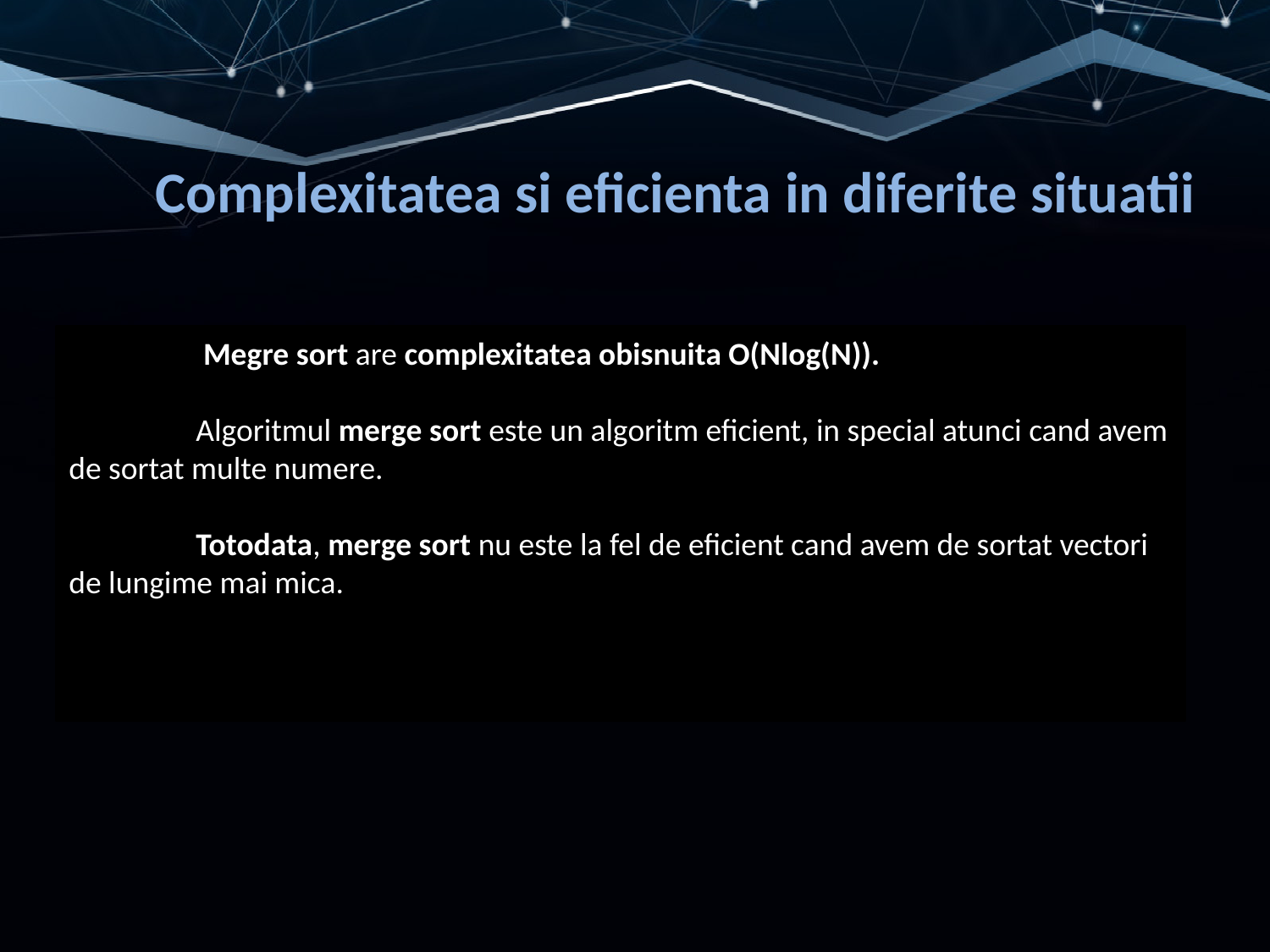

# Complexitatea si eficienta in diferite situatii
	 Megre sort are complexitatea obisnuita O(Nlog(N)).

    	Algoritmul merge sort este un algoritm eficient, in special atunci cand avem de sortat multe numere.

	Totodata, merge sort nu este la fel de eficient cand avem de sortat vectori de lungime mai mica.